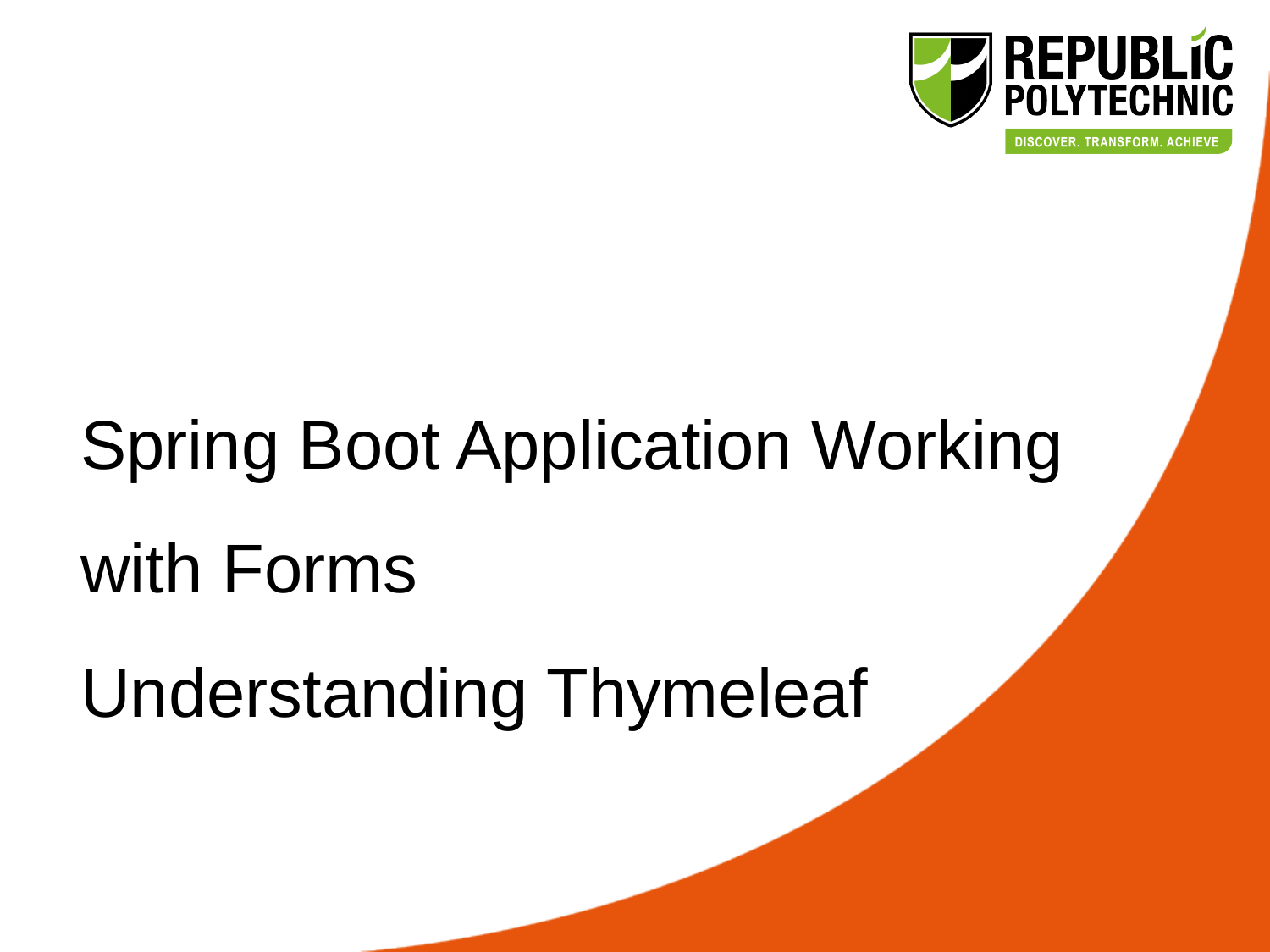

# Spring Boot Application Working with Forms Understanding Thymeleaf